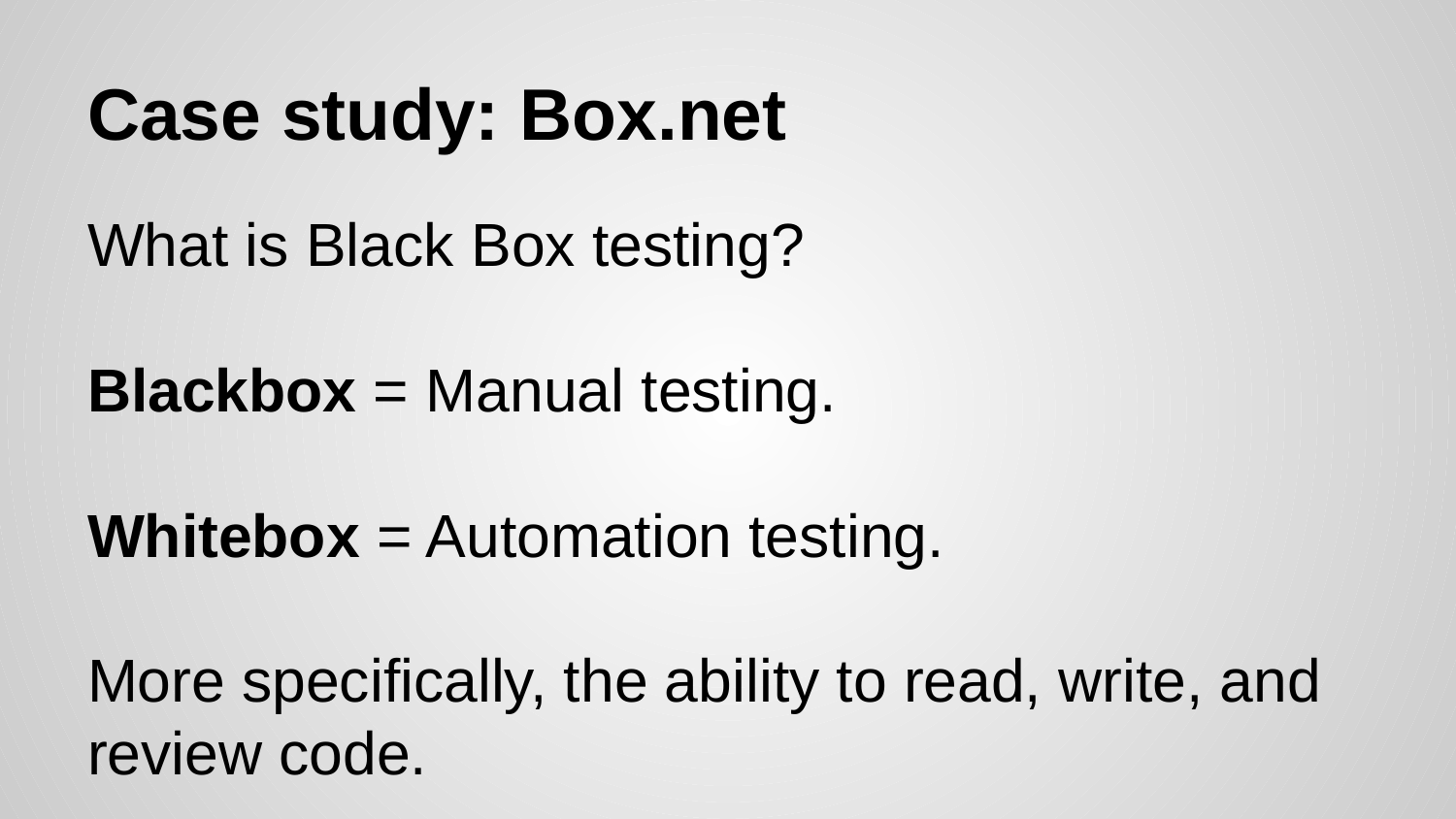

# Case study: Box.net
What is Black Box testing?

Blackbox = Manual testing.

Whitebox = Automation testing.

More specifically, the ability to read, write, and review code.